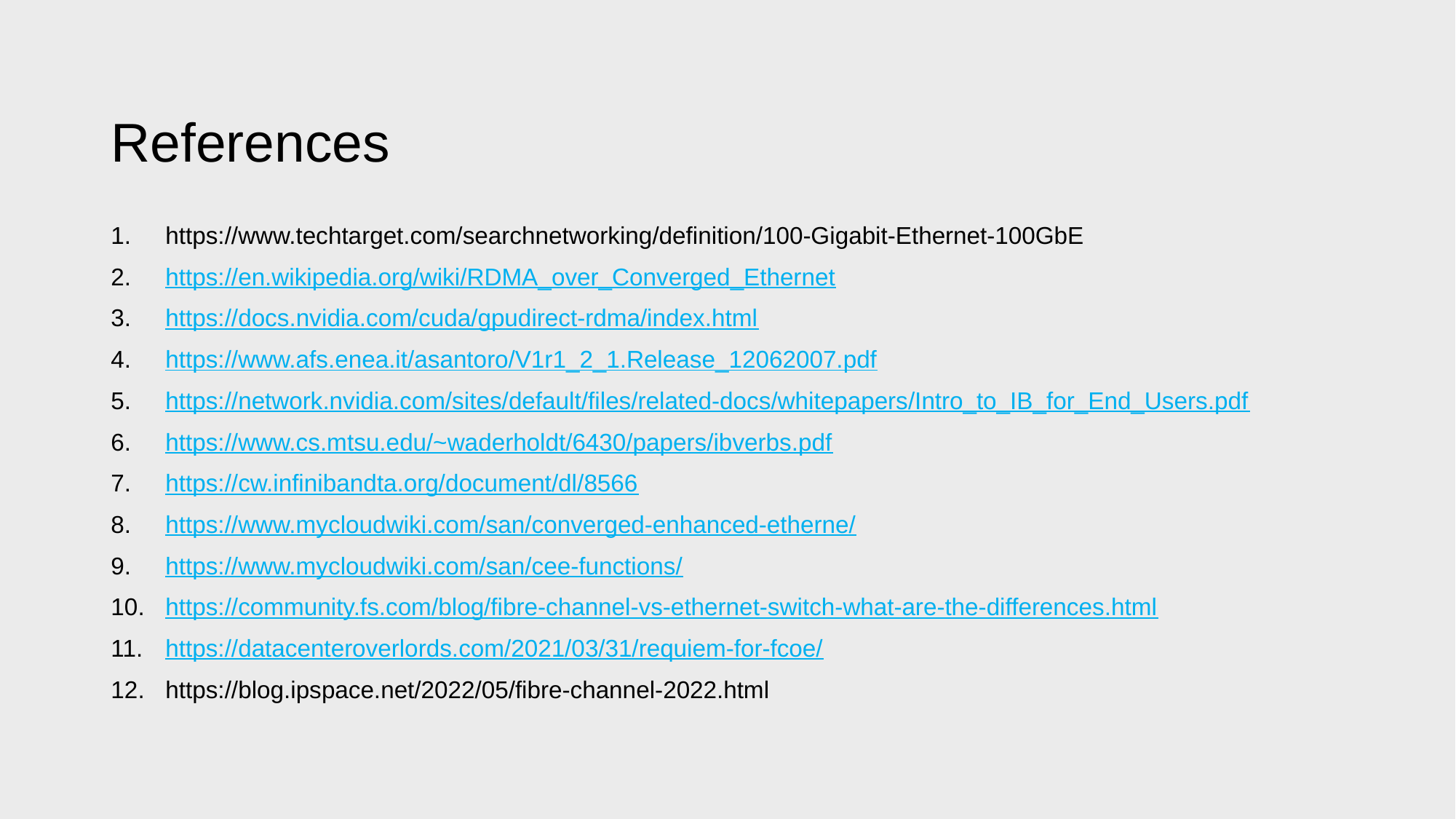

# References
https://www.techtarget.com/searchnetworking/definition/100-Gigabit-Ethernet-100GbE
https://en.wikipedia.org/wiki/RDMA_over_Converged_Ethernet
https://docs.nvidia.com/cuda/gpudirect-rdma/index.html
https://www.afs.enea.it/asantoro/V1r1_2_1.Release_12062007.pdf
https://network.nvidia.com/sites/default/files/related-docs/whitepapers/Intro_to_IB_for_End_Users.pdf
https://www.cs.mtsu.edu/~waderholdt/6430/papers/ibverbs.pdf
https://cw.infinibandta.org/document/dl/8566
https://www.mycloudwiki.com/san/converged-enhanced-etherne/
https://www.mycloudwiki.com/san/cee-functions/
https://community.fs.com/blog/fibre-channel-vs-ethernet-switch-what-are-the-differences.html
https://datacenteroverlords.com/2021/03/31/requiem-for-fcoe/
https://blog.ipspace.net/2022/05/fibre-channel-2022.html